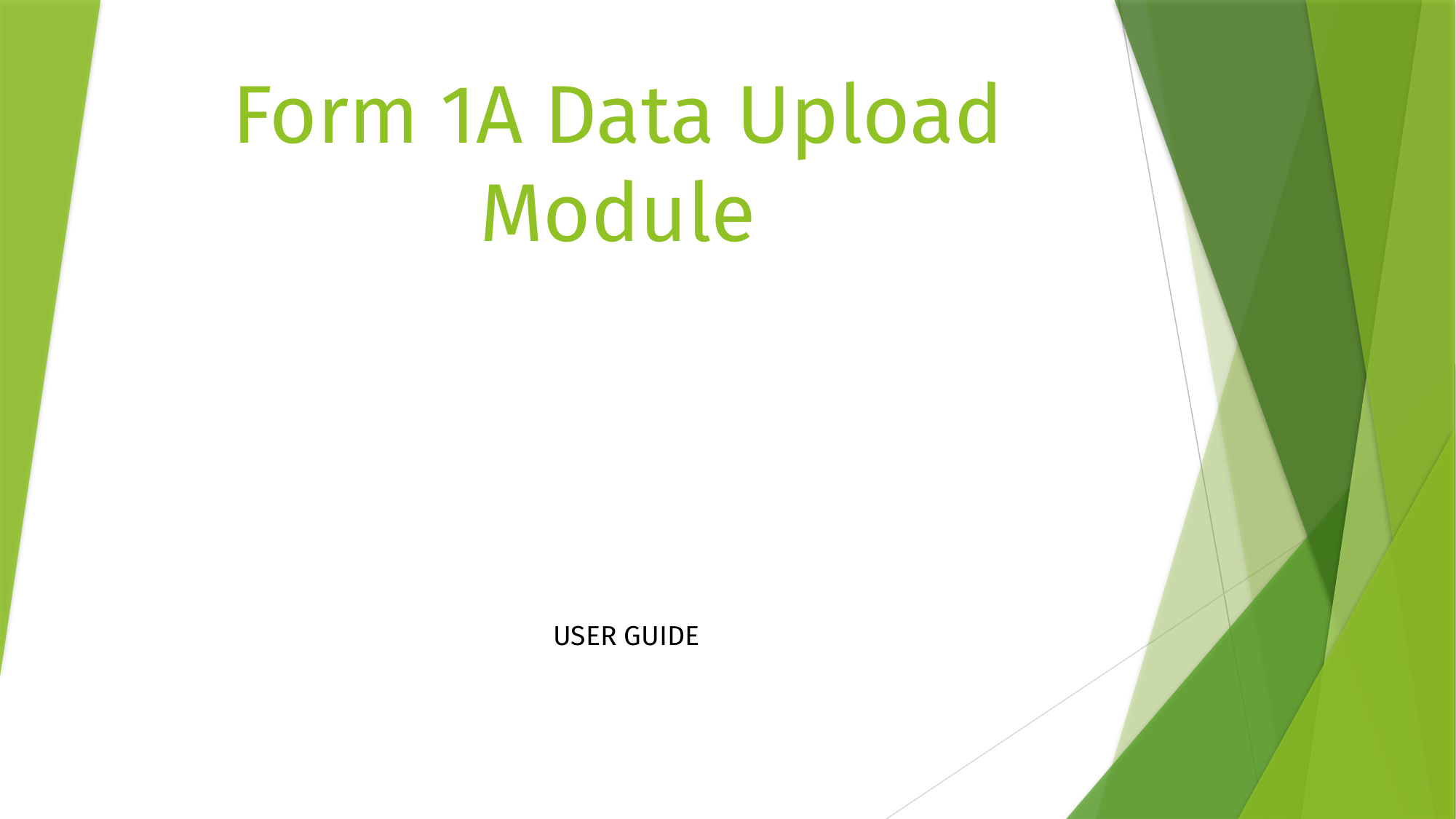

# Form 1A Data Upload Module
USER GUIDE